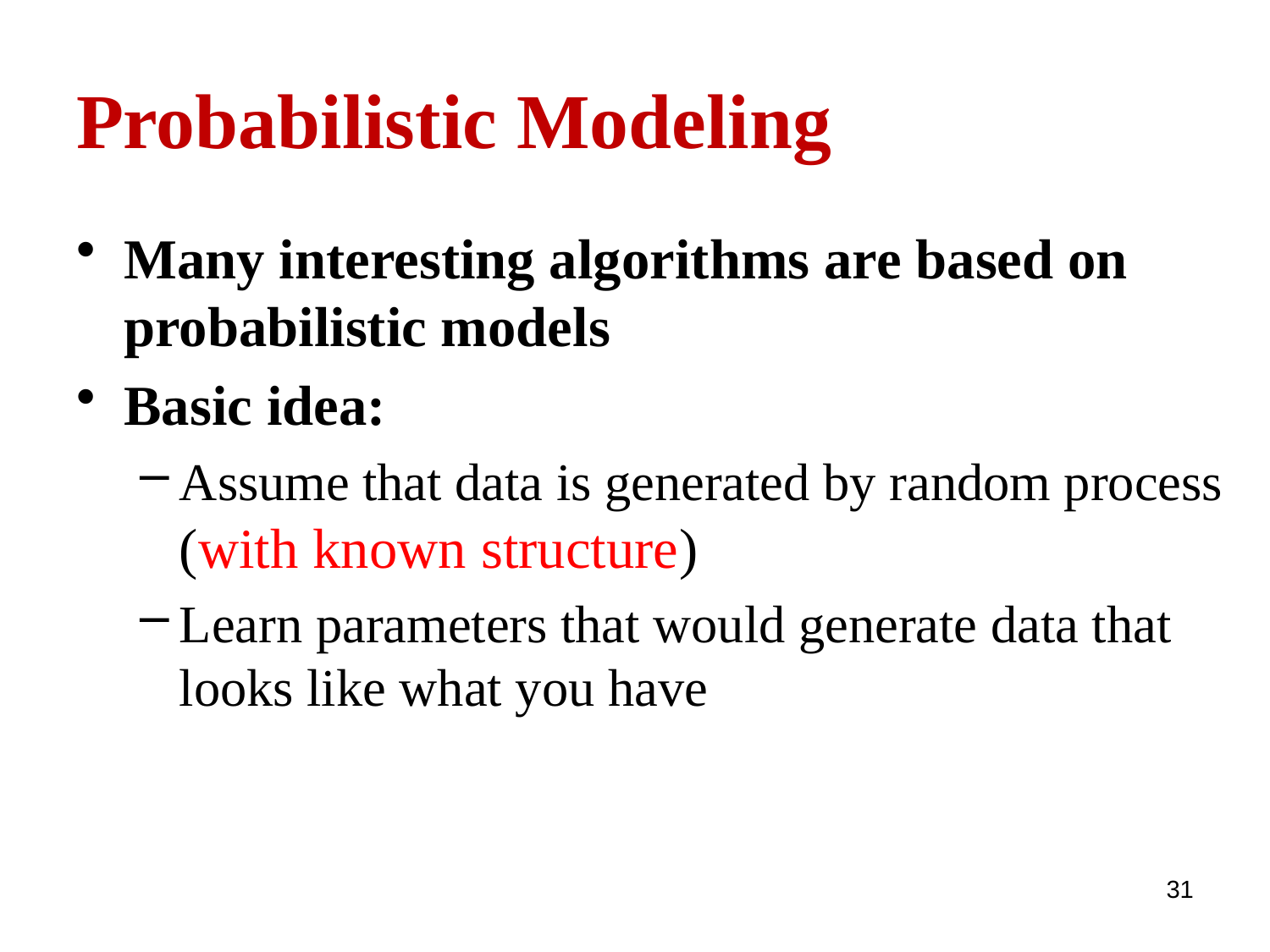

# Probabilistic Modeling
Many interesting algorithms are based on probabilistic models
Basic idea:
Assume that data is generated by random process (with known structure)
Learn parameters that would generate data that looks like what you have
31